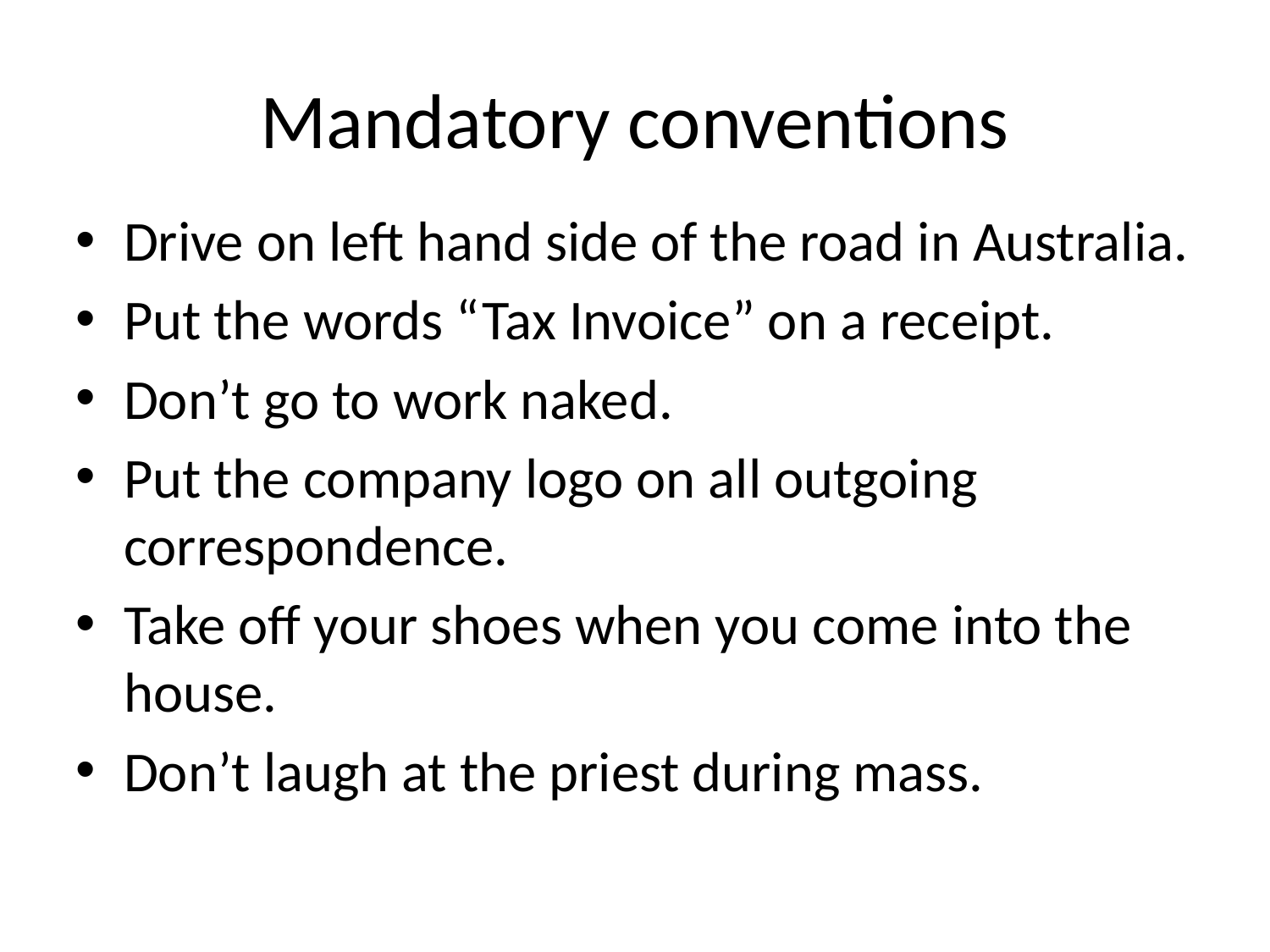

# Mandatory conventions
Drive on left hand side of the road in Australia.
Put the words “Tax Invoice” on a receipt.
Don’t go to work naked.
Put the company logo on all outgoing correspondence.
Take off your shoes when you come into the house.
Don’t laugh at the priest during mass.